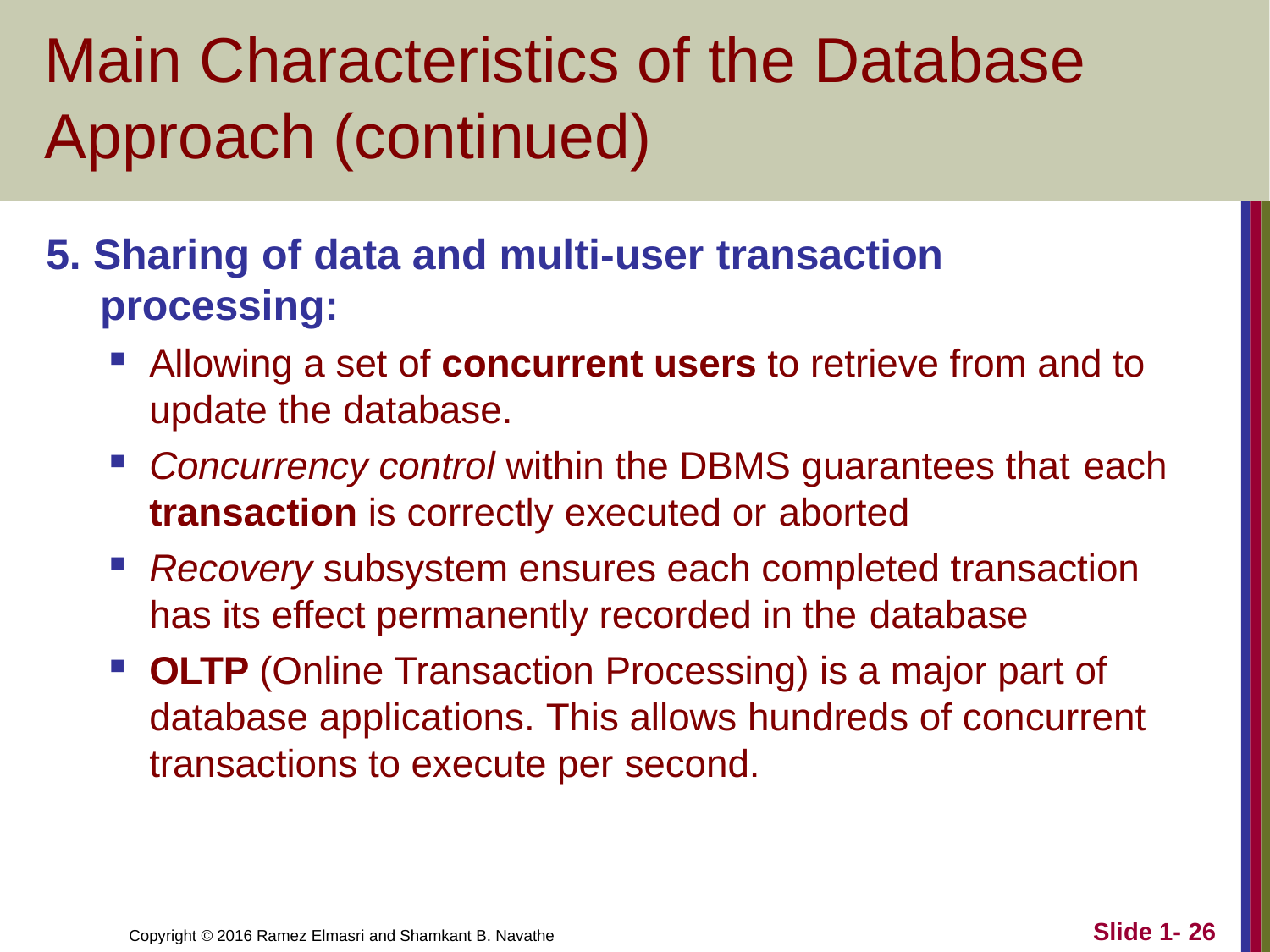

# Main Characteristics of the Database  Approach (continued)
5. Sharing of data and multi-user transaction processing:
Allowing a set of concurrent users to retrieve from and to  update the database.
Concurrency control within the DBMS guarantees that each
transaction is correctly executed or aborted
Recovery subsystem ensures each completed transaction  has its effect permanently recorded in the database
OLTP (Online Transaction Processing) is a major part of  database applications. This allows hundreds of concurrent  transactions to execute per second.
Slide 1- 26
Copyright © 2016 Ramez Elmasri and Shamkant B. Navathe